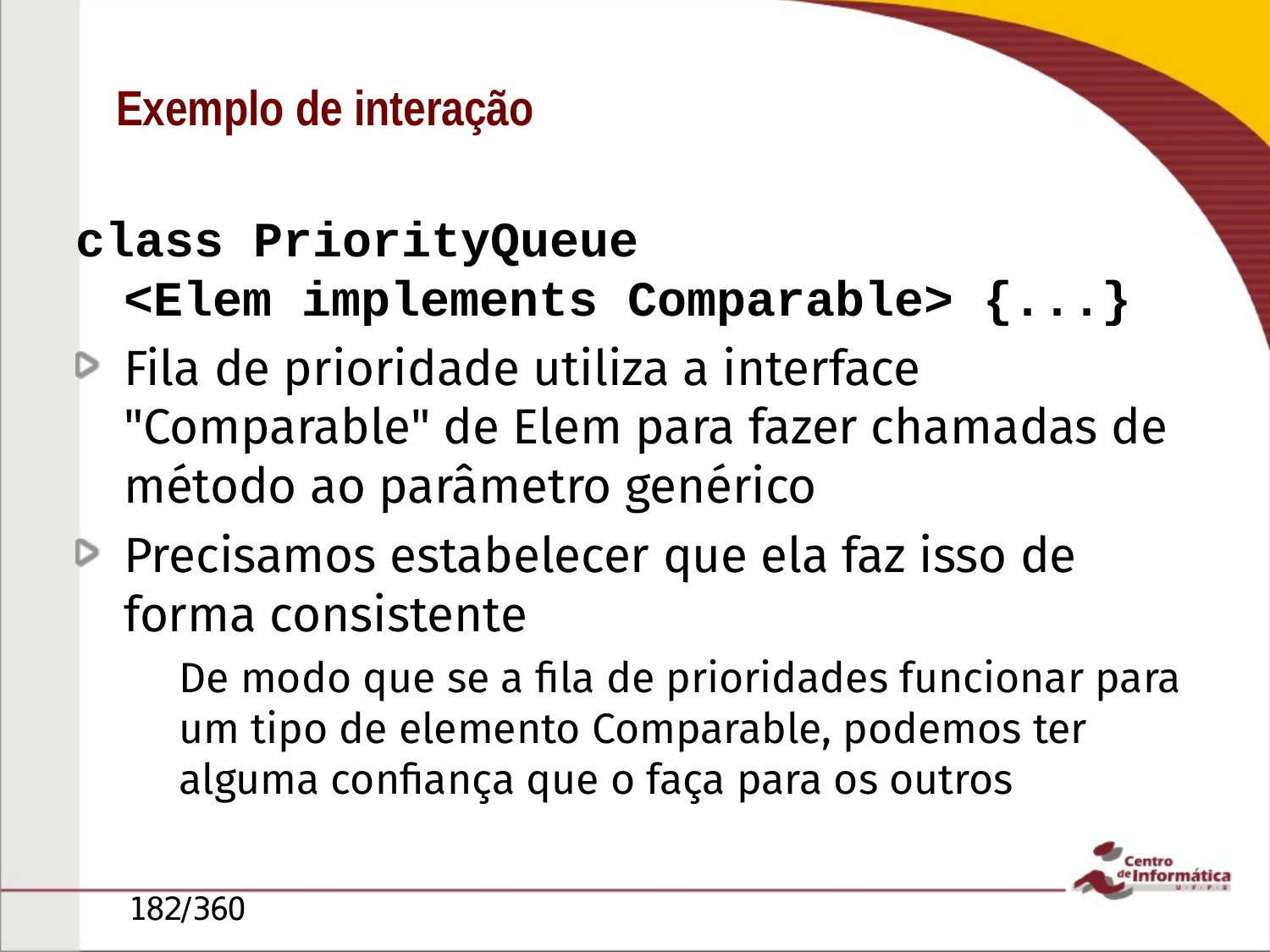

# Exemplo de interação
class PriorityQueue
<Elem implements Comparable> {...}
Fila de prioridade utiliza a interface "Comparable" de Elem para fazer chamadas de método ao parâmetro genérico
Precisamos estabelecer que ela faz isso de forma consistente
De modo que se a fila de prioridades funcionar para um tipo de elemento Comparable, podemos ter alguma confiança que o faça para os outros
182/360